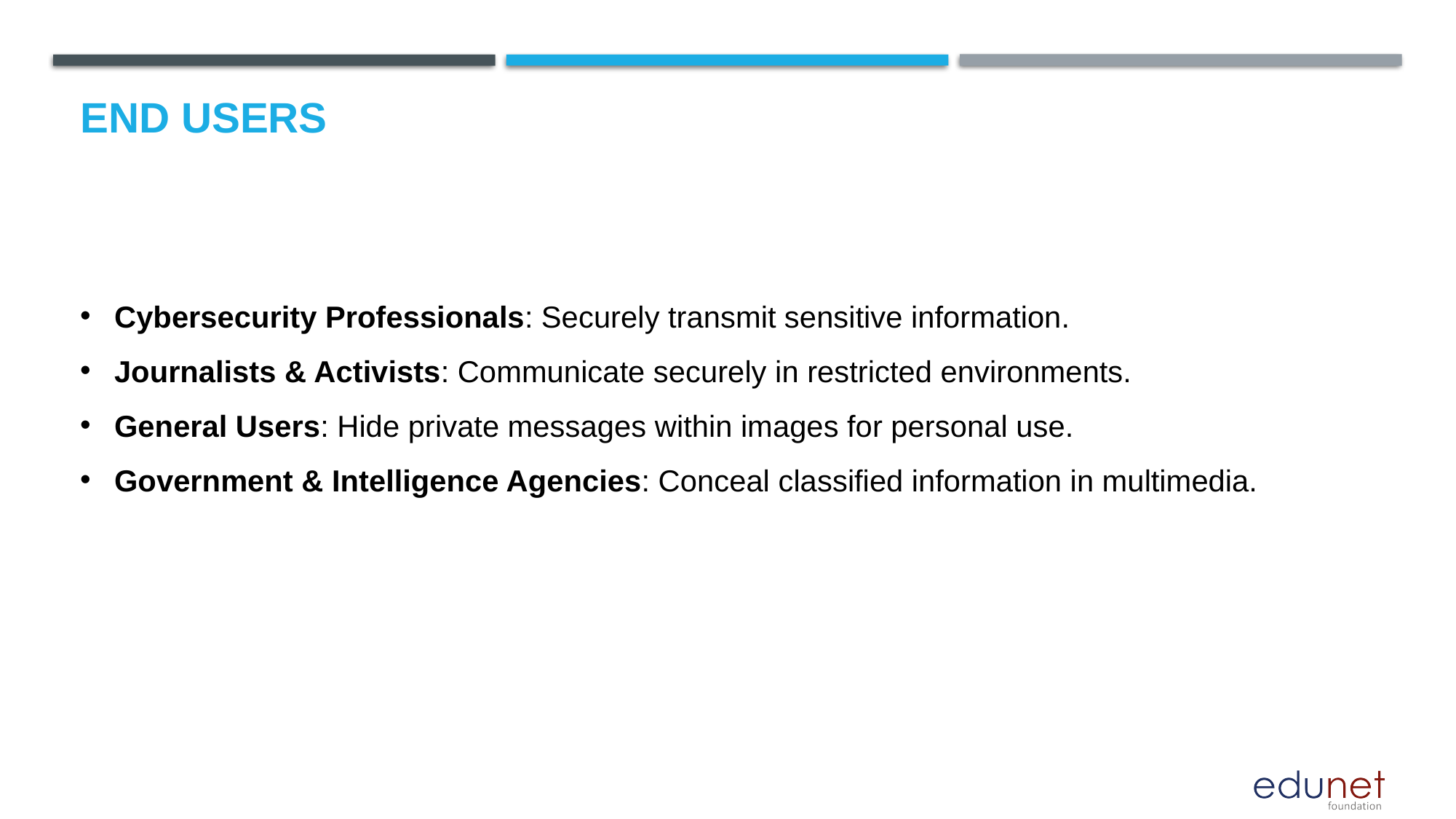

# End users
Cybersecurity Professionals: Securely transmit sensitive information.
Journalists & Activists: Communicate securely in restricted environments.
General Users: Hide private messages within images for personal use.
Government & Intelligence Agencies: Conceal classified information in multimedia.